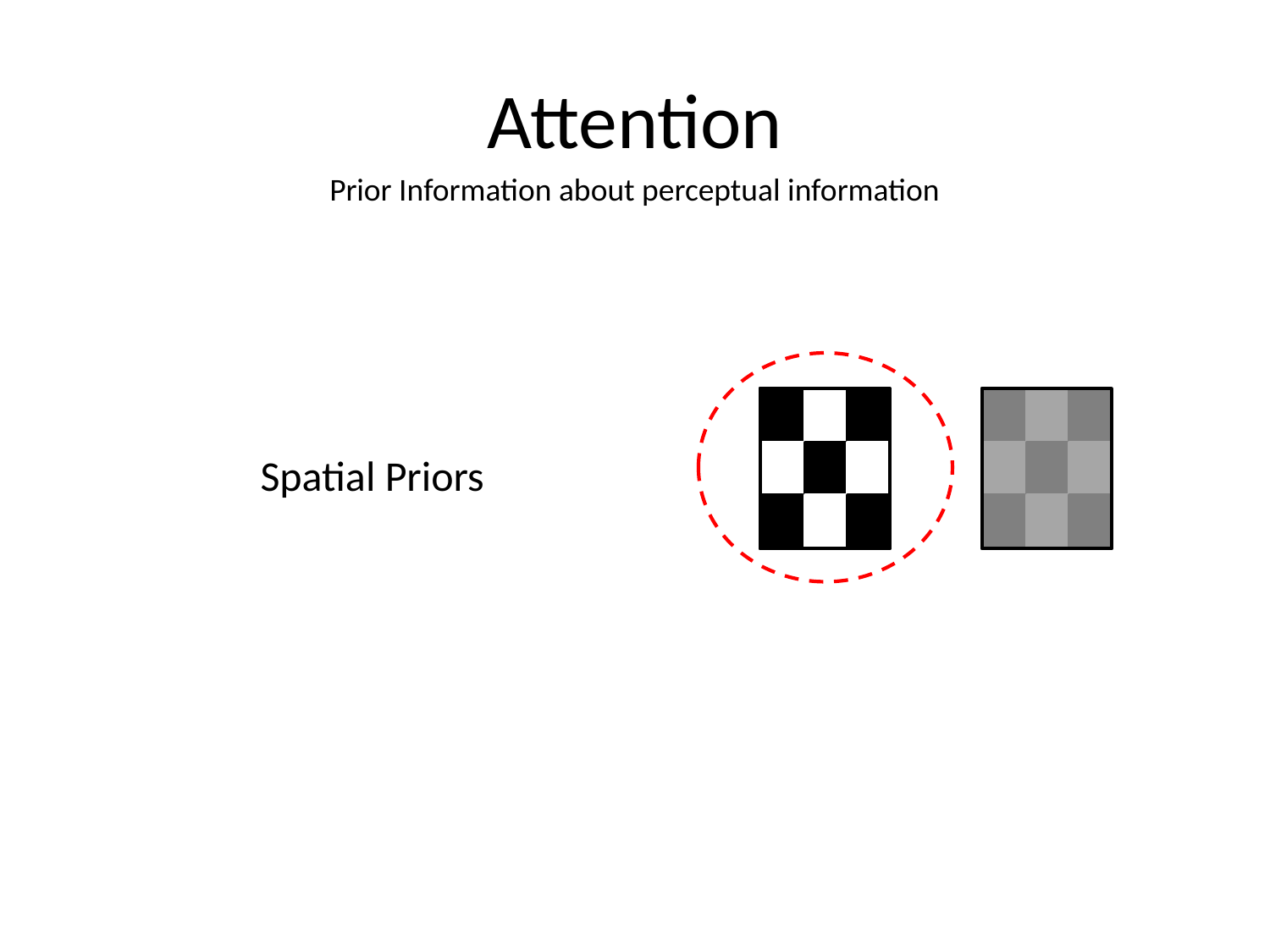

# Attention
Prior Information about perceptual information

Spatial Priors